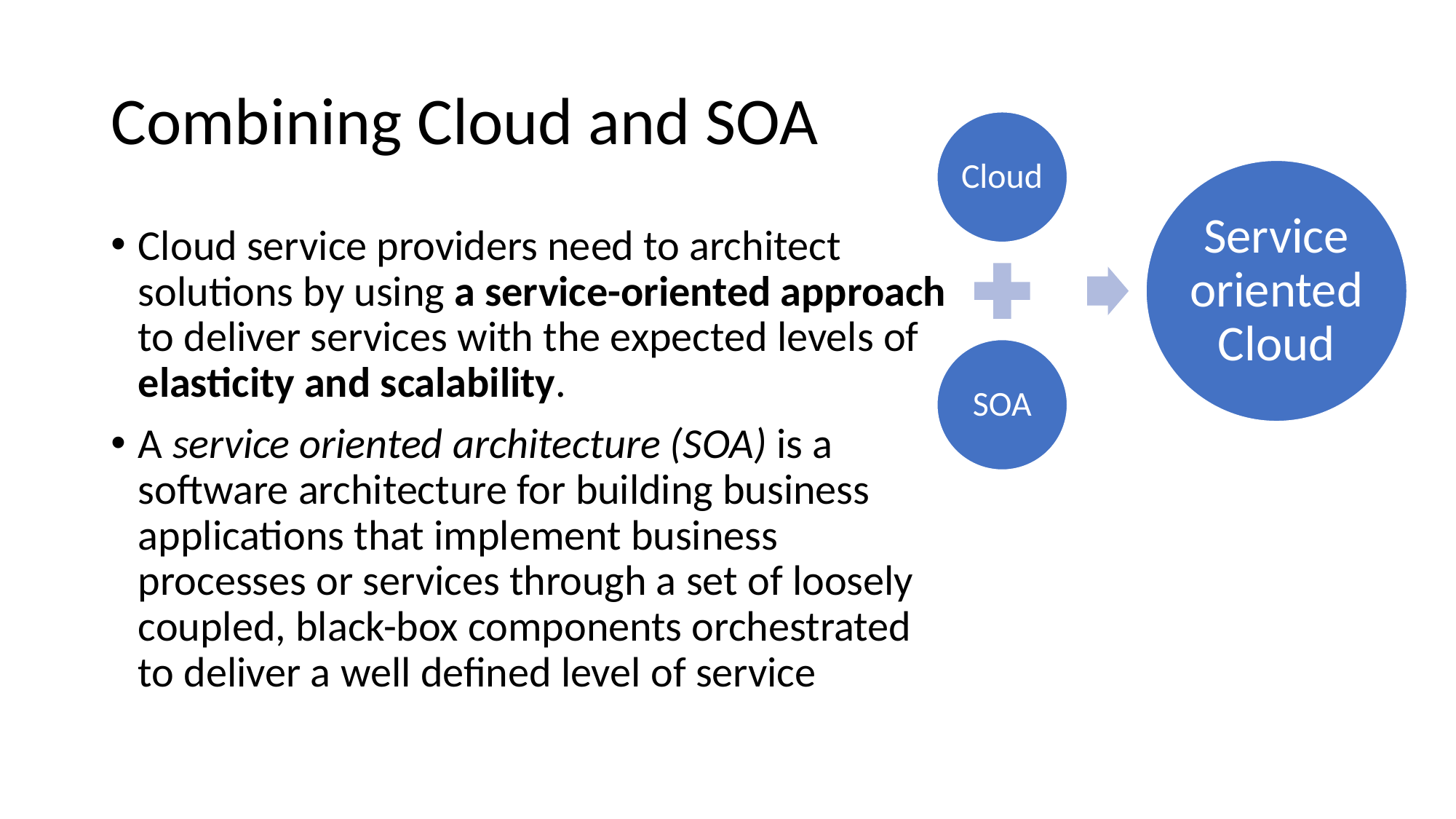

# Combining Cloud and SOA
Cloud

SOA

Service oriented Cloud
Cloud service providers need to architect solutions by using a service-oriented approach to deliver services with the expected levels of elasticity and scalability.
A service oriented architecture (SOA) is a software architecture for building business applications that implement business processes or services through a set of loosely coupled, black-box components orchestrated to deliver a well defined level of service